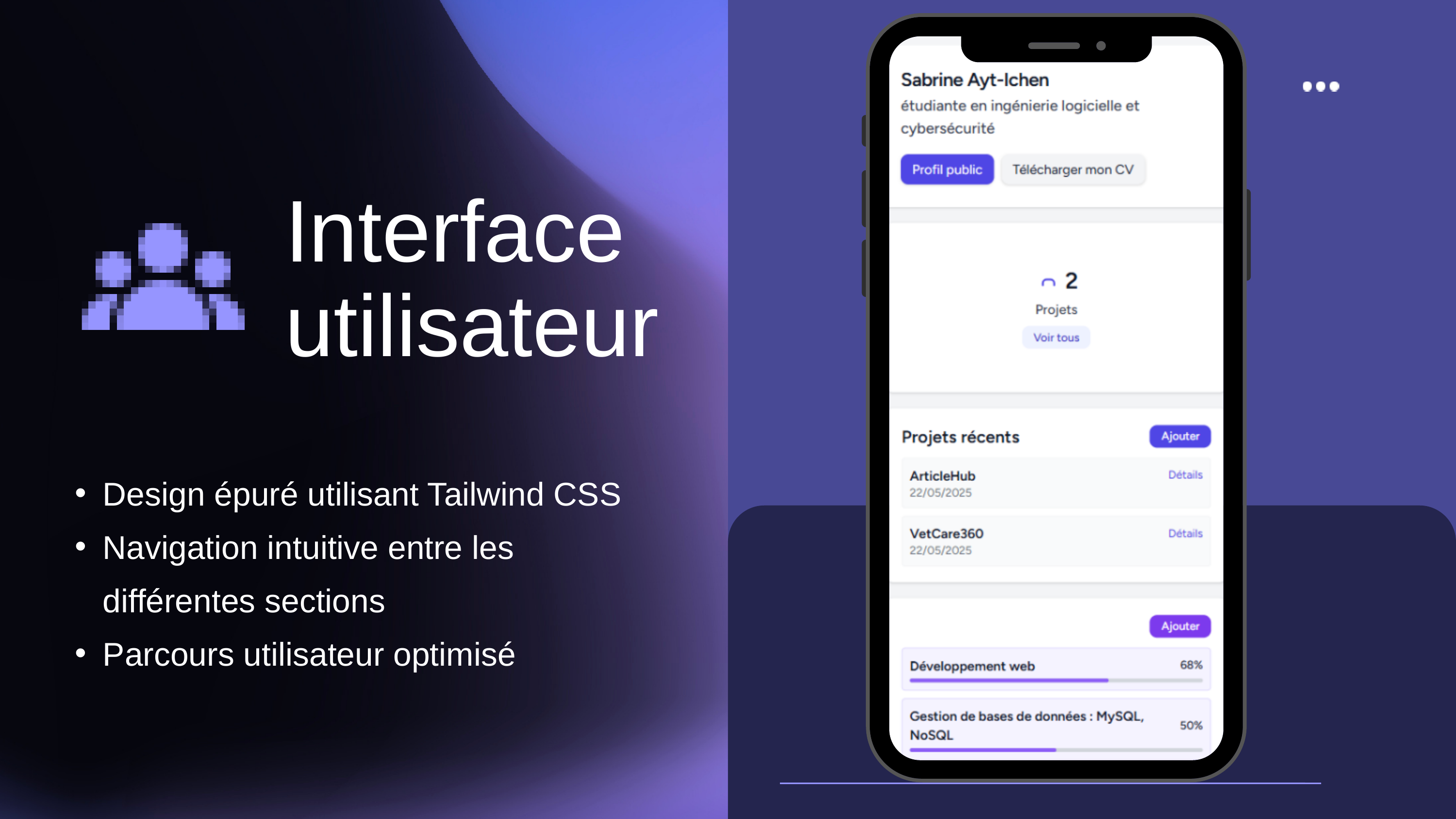

Interface utilisateur

Design épuré utilisant Tailwind CSS
Navigation intuitive entre les différentes sections
Parcours utilisateur optimisé